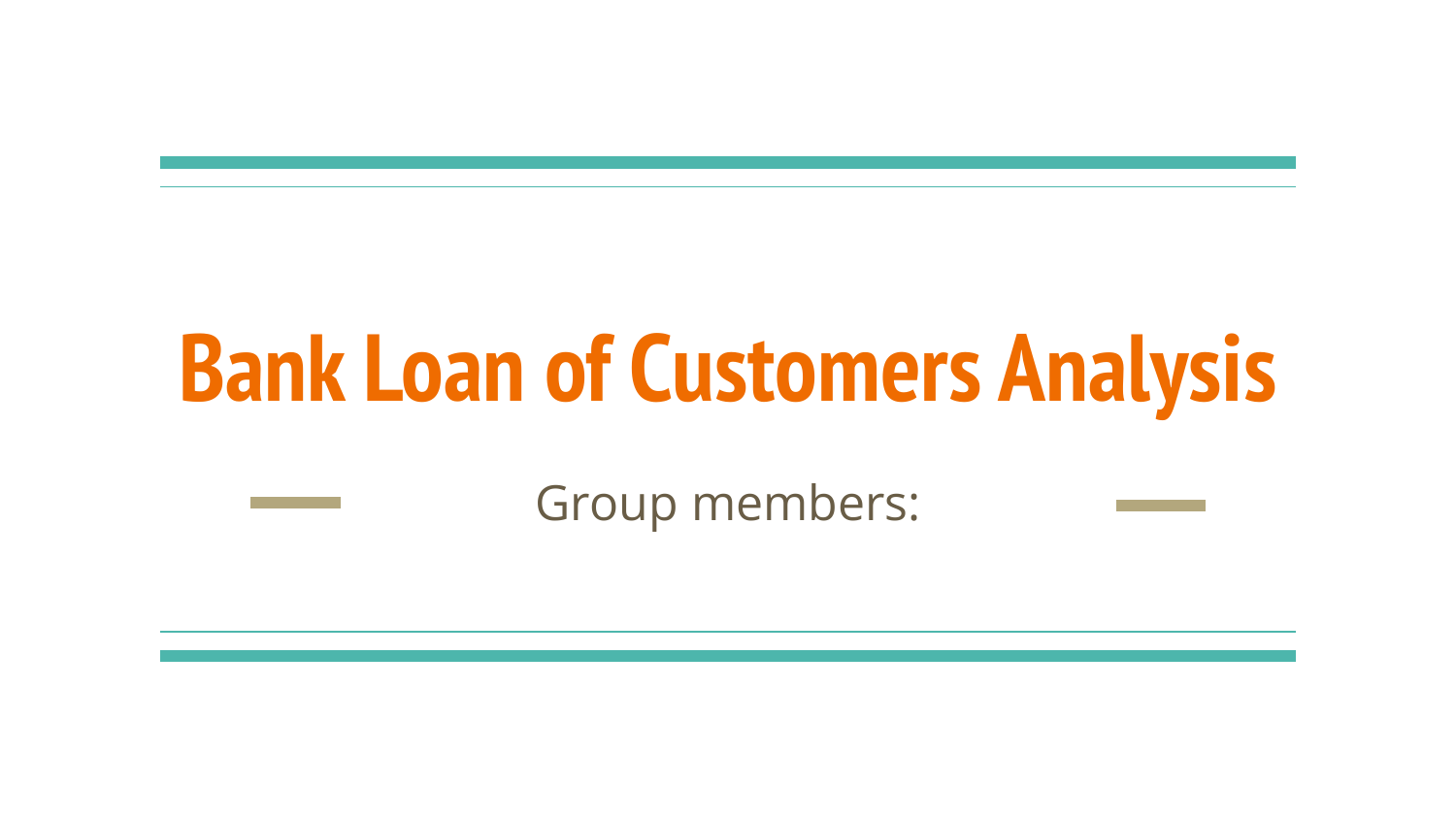

# Bank Loan of Customers Analysis
Group members: